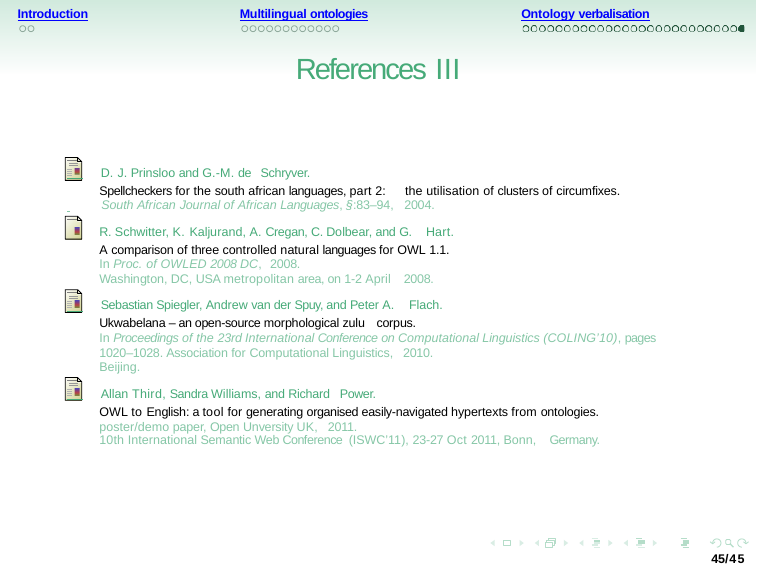

Introduction
Multilingual ontologies
Ontology verbalisation

References III

          D. J. Prinsloo and G.-M. de   Schryver.
Spellcheckers for the south african languages, part 2:     the utilisation of clusters of circumfixes.
          South African Journal of African Languages, §:83–94,   2004.
R. Schwitter, K. Kaljurand, A. Cregan, C. Dolbear, and G.    Hart.
A comparison of three controlled natural languages for OWL 1.1.  In Proc. of OWLED 2008 DC,  2008.
Washington, DC, USA metropolitan area, on 1-2 April   2008.

          Sebastian Spiegler, Andrew van der Spuy, and Peter A.   Flach.
Ukwabelana – an open-source morphological zulu   corpus.
In Proceedings of the 23rd International Conference on Computational Linguistics (COLING’10), pages  1020–1028. Association for Computational Linguistics,  2010.
Beijing.

          Allan Third, Sandra Williams, and Richard  Power.
OWL to English: a tool for generating organised easily-navigated hypertexts from ontologies.  poster/demo paper, Open Unversity UK,  2011.
10th International Semantic Web Conference  (ISWC’11), 23-27 Oct 2011, Bonn,   Germany.

45/45